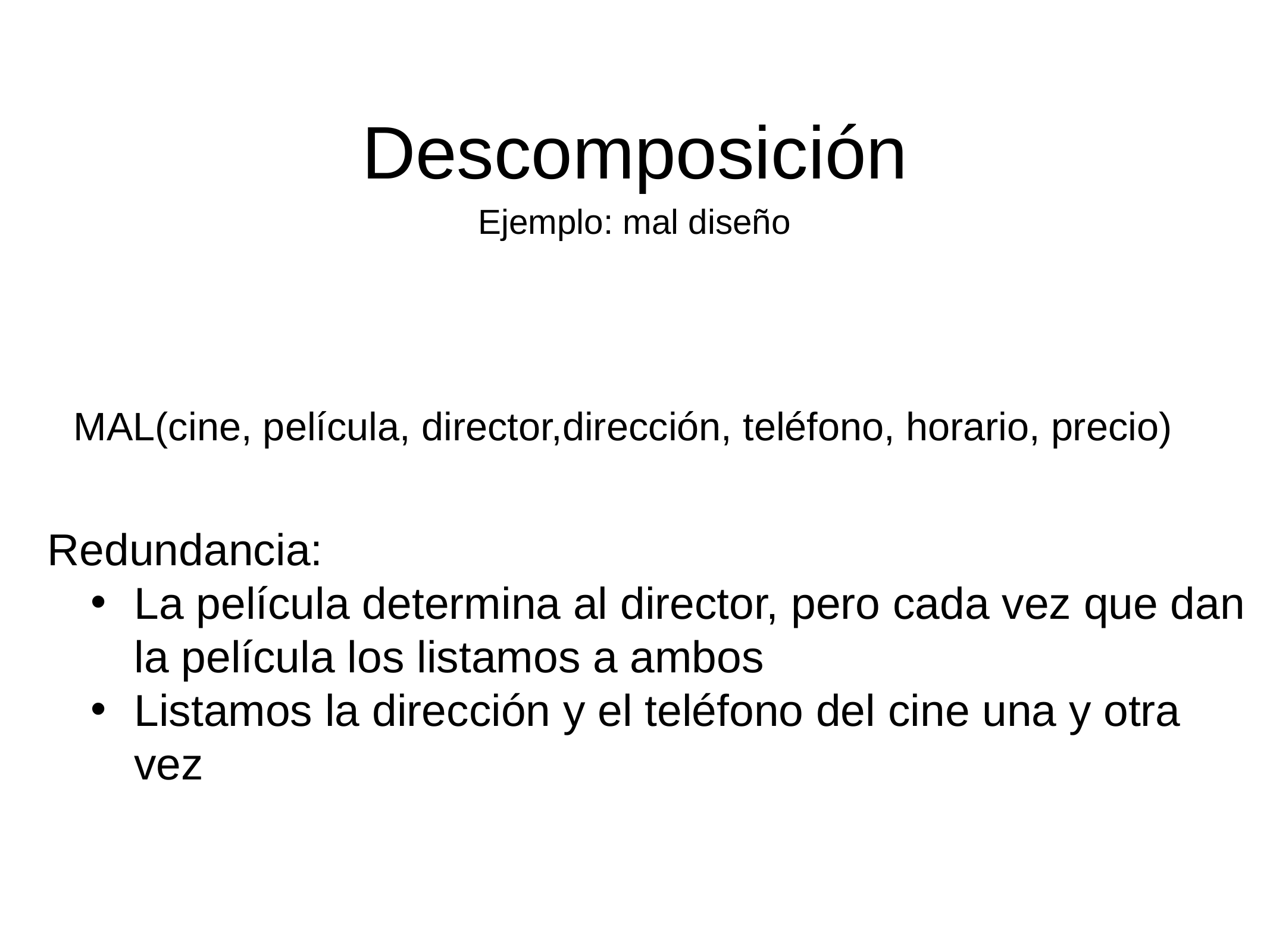

Descomposición
Ejemplo: mal diseño
MAL(cine, película, director,dirección, teléfono, horario, precio)
Redundancia:
La película determina al director, pero cada vez que dan la película los listamos a ambos
Listamos la dirección y el teléfono del cine una y otra vez